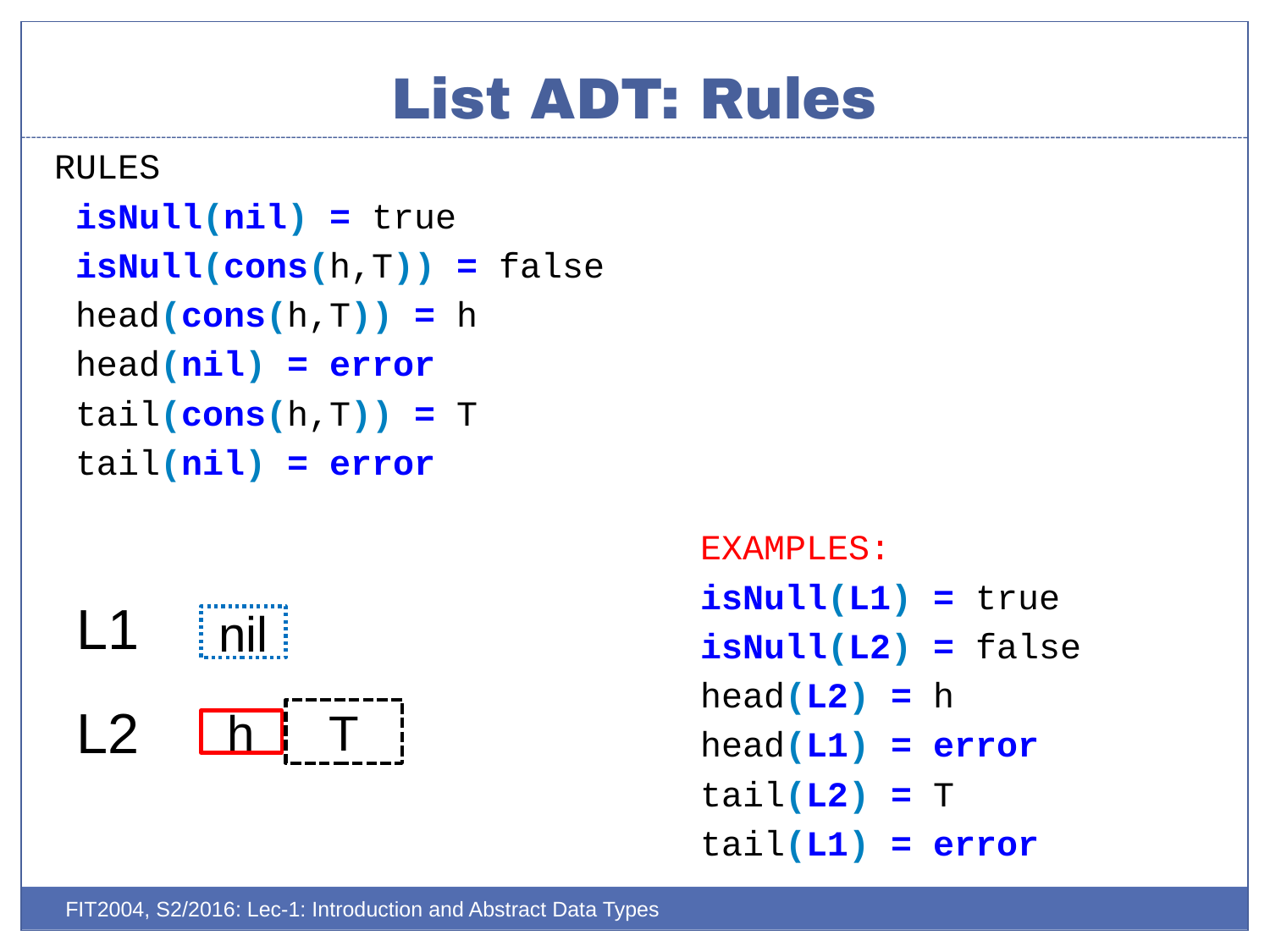

# List ADT: Rules
RULES
 isNull(nil) = true
 isNull(cons(h,T)) = false
 head(cons(h,T)) = h
 head(nil) = error
 tail(cons(h,T)) = T
 tail(nil) = error

EXAMPLES:
isNull(L1) = true
isNull(L2) = false
head(L2) = h
head(L1) = error
tail(L2) = T
tail(L1) = error
L1
nil
L2
T
h
FIT2004, S2/2016: Lec-1: Introduction and Abstract Data Types